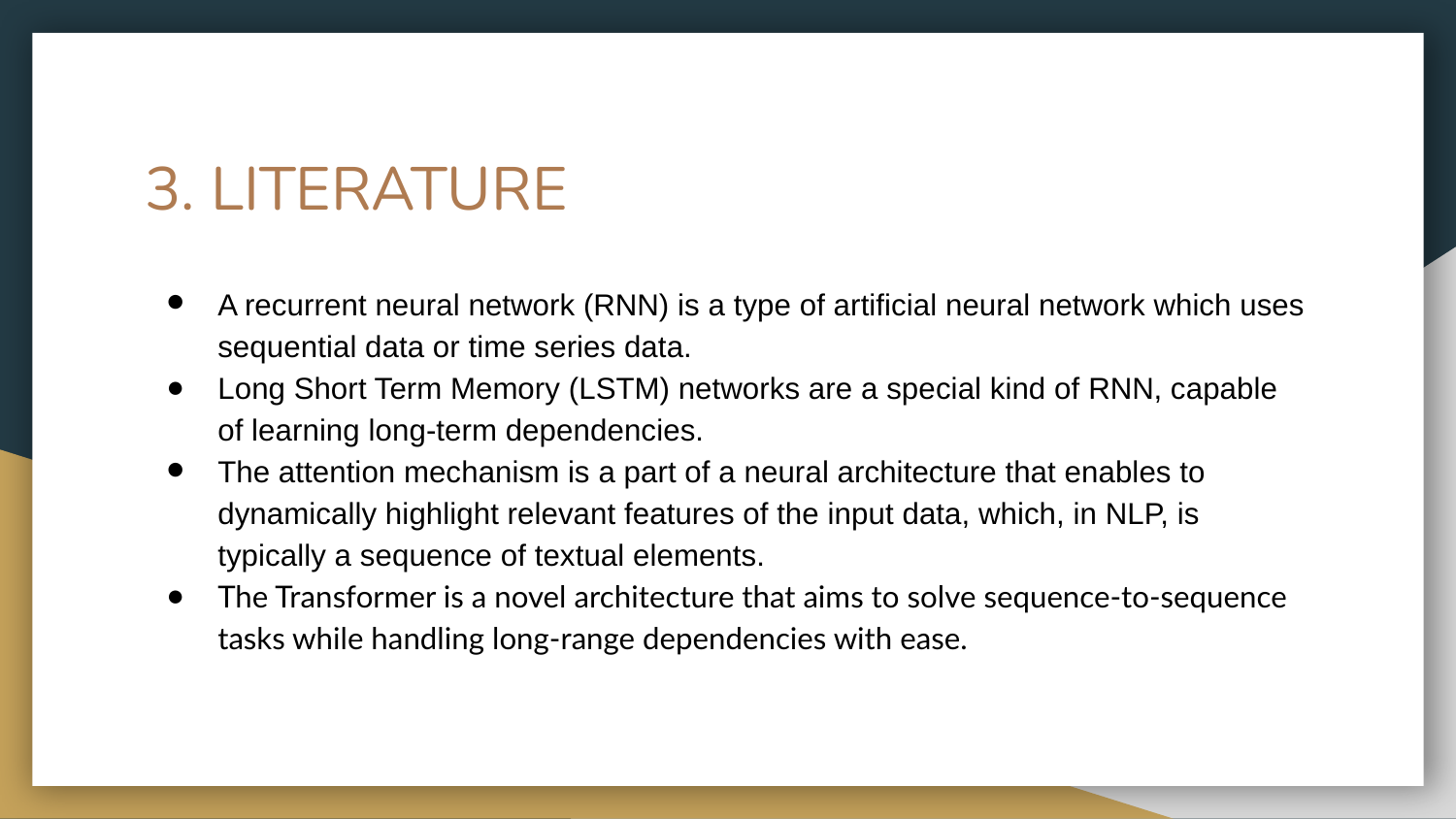

# 3. LITERATURE
A recurrent neural network (RNN) is a type of artificial neural network which uses sequential data or time series data.
Long Short Term Memory (LSTM) networks are a special kind of RNN, capable of learning long-term dependencies.
The attention mechanism is a part of a neural architecture that enables to dynamically highlight relevant features of the input data, which, in NLP, is typically a sequence of textual elements.
The Transformer is a novel architecture that aims to solve sequence-to-sequence tasks while handling long-range dependencies with ease.